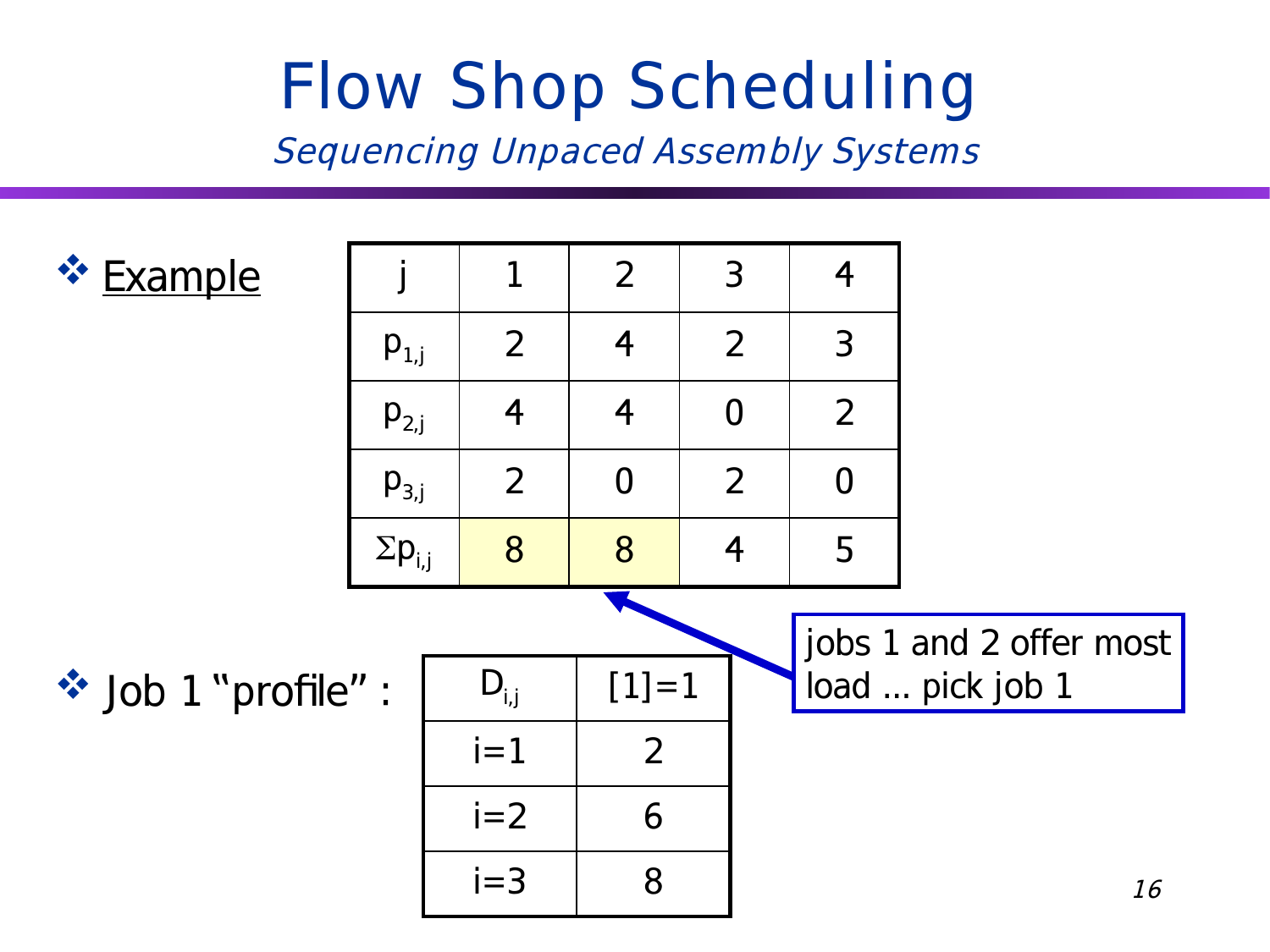

Flow Shop Scheduling
Sequencing Unpaced Assembly Systems
Example

Job 1 “profile” :
| j | 1 | 2 | 3 | 4 |
| --- | --- | --- | --- | --- |
| p1,j | 2 | 4 | 2 | 3 |
| p2,j | 4 | 4 | 0 | 2 |
| p3,j | 2 | 0 | 2 | 0 |
| Σpi,j | 8 | 8 | 4 | 5 |

jobs 1 and 2 offer most
load … pick job 1
| Di,j | [1]=1 |
| --- | --- |
| i=1 | 2 |
| i=2 | 6 |
| i=3 | 8 |
16